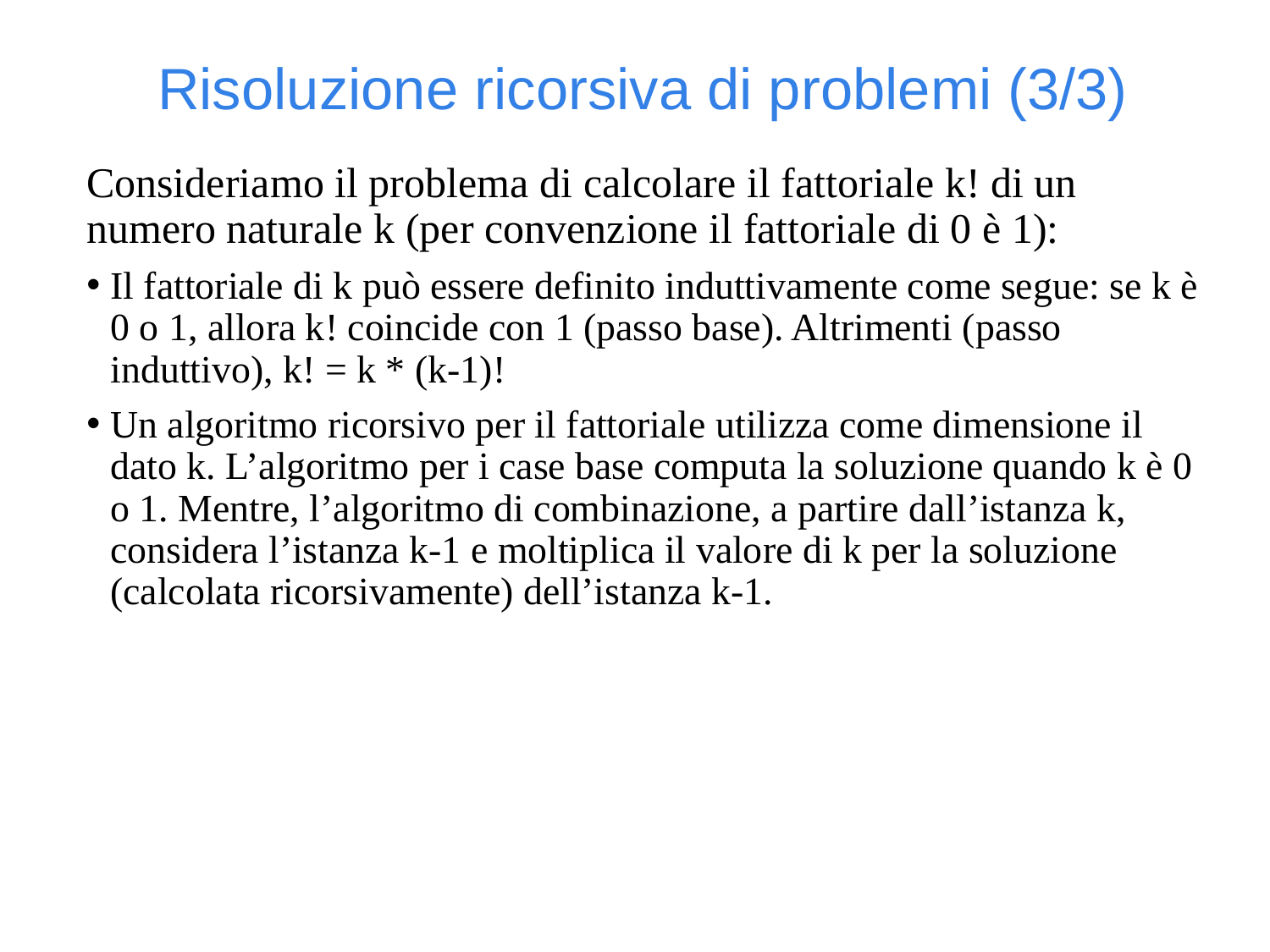

Risoluzione ricorsiva di problemi (3/3)

Consideriamo il problema di calcolare il fattoriale k! di un numero naturale k (per convenzione il fattoriale di 0 è 1):
Il fattoriale di k può essere definito induttivamente come segue: se k è 0 o 1, allora k! coincide con 1 (passo base). Altrimenti (passo induttivo), k! = k * (k-1)!
Un algoritmo ricorsivo per il fattoriale utilizza come dimensione il dato k. L’algoritmo per i case base computa la soluzione quando k è 0 o 1. Mentre, l’algoritmo di combinazione, a partire dall’istanza k, considera l’istanza k-1 e moltiplica il valore di k per la soluzione (calcolata ricorsivamente) dell’istanza k-1.